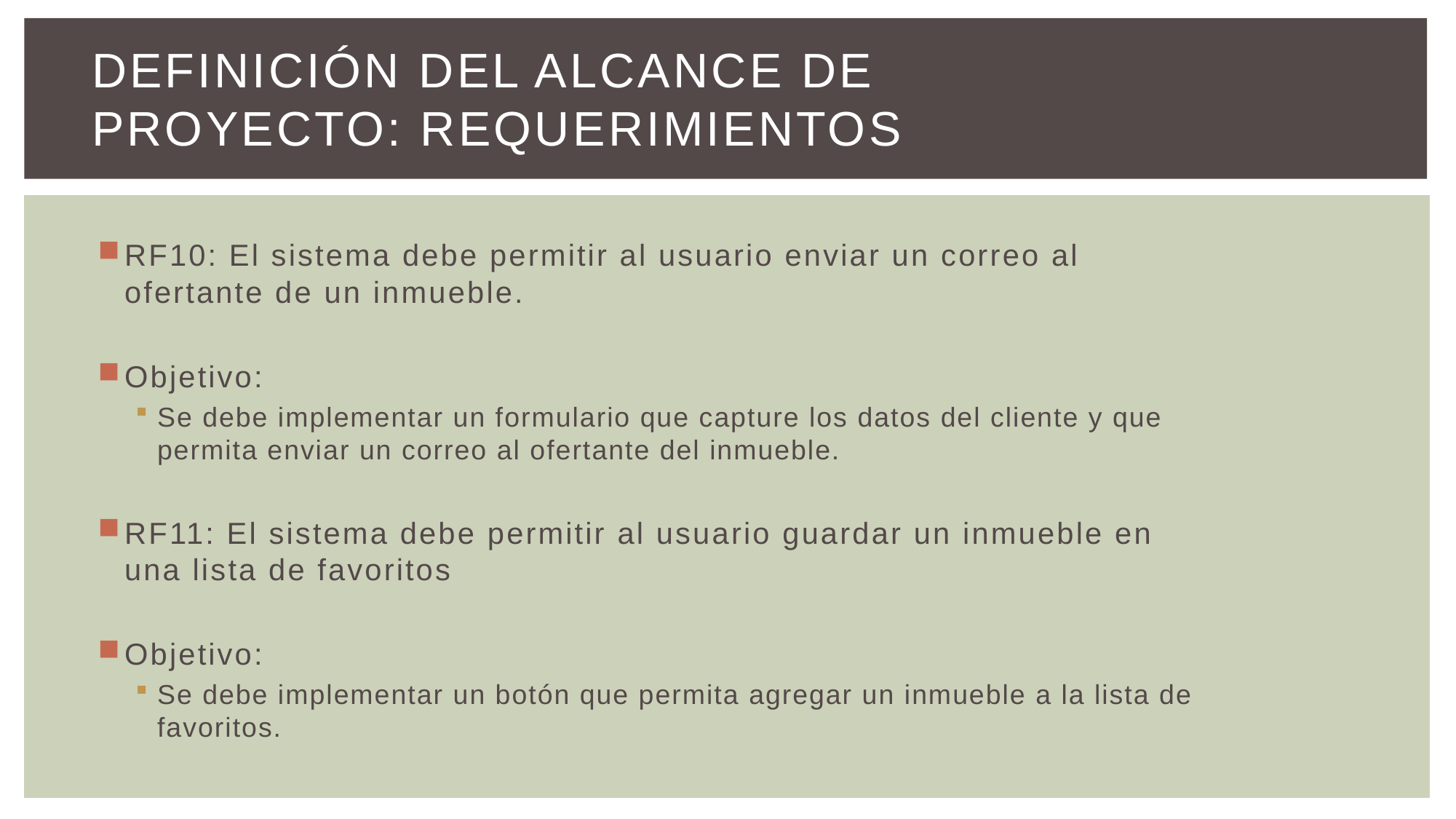

Definición del Alcance de Proyecto: Requerimientos
RF10: El sistema debe permitir al usuario enviar un correo al ofertante de un inmueble.

Objetivo:
Se debe implementar un formulario que capture los datos del cliente y que permita enviar un correo al ofertante del inmueble.

RF11: El sistema debe permitir al usuario guardar un inmueble en una lista de favoritos

Objetivo:
Se debe implementar un botón que permita agregar un inmueble a la lista de favoritos.